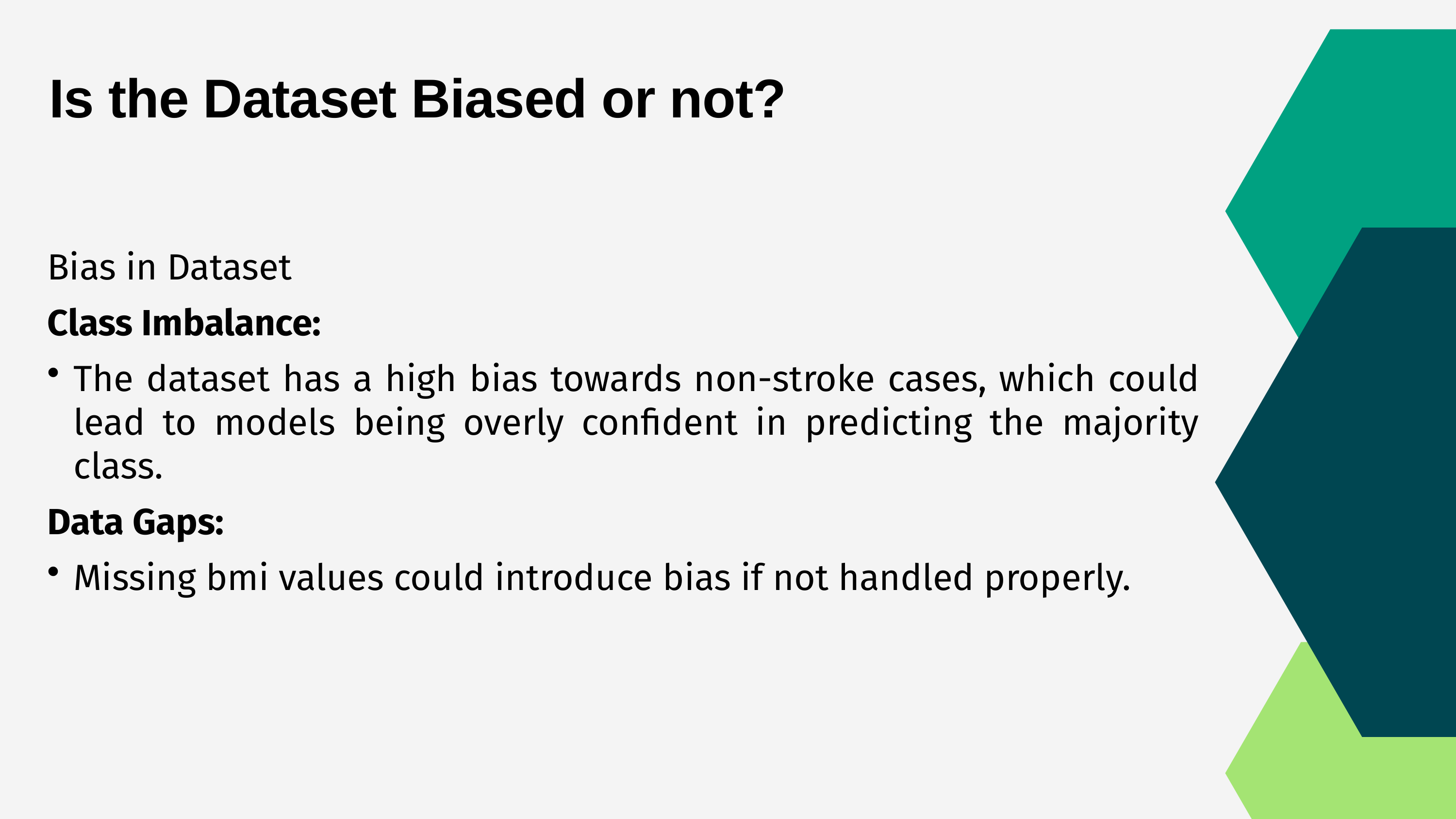

Is the Dataset Biased or not?

Bias in Dataset
Class Imbalance:
The dataset has a high bias towards non-stroke cases, which could lead to models being overly confident in predicting the majority class.
Data Gaps:
Missing bmi values could introduce bias if not handled properly.